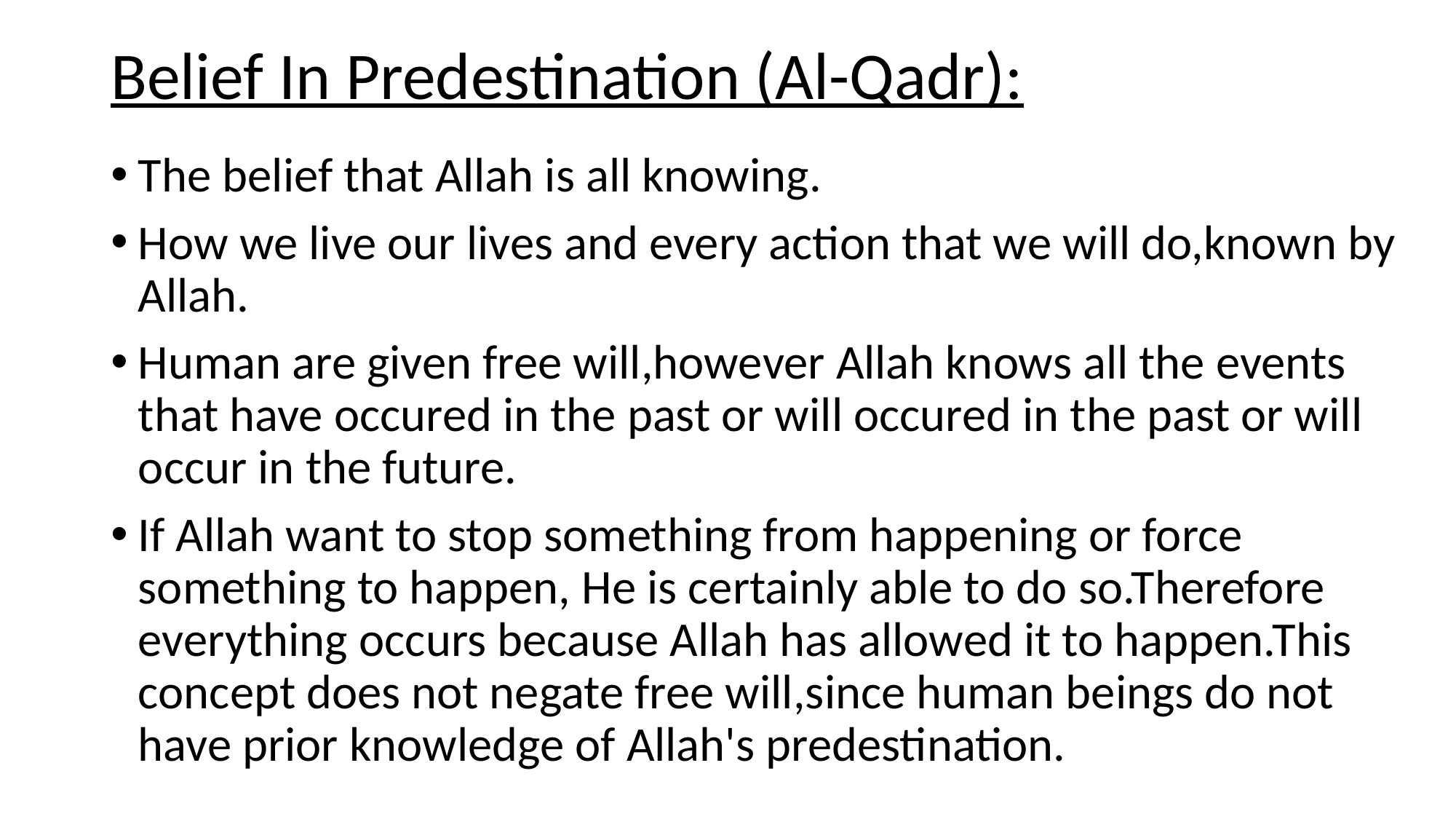

# Belief In Predestination (Al-Qadr):
The belief that Allah is all knowing.
How we live our lives and every action that we will do,known by Allah.
Human are given free will,however Allah knows all the events that have occured in the past or will occured in the past or will occur in the future.
If Allah want to stop something from happening or force something to happen, He is certainly able to do so.Therefore everything occurs because Allah has allowed it to happen.This concept does not negate free will,since human beings do not have prior knowledge of Allah's predestination.